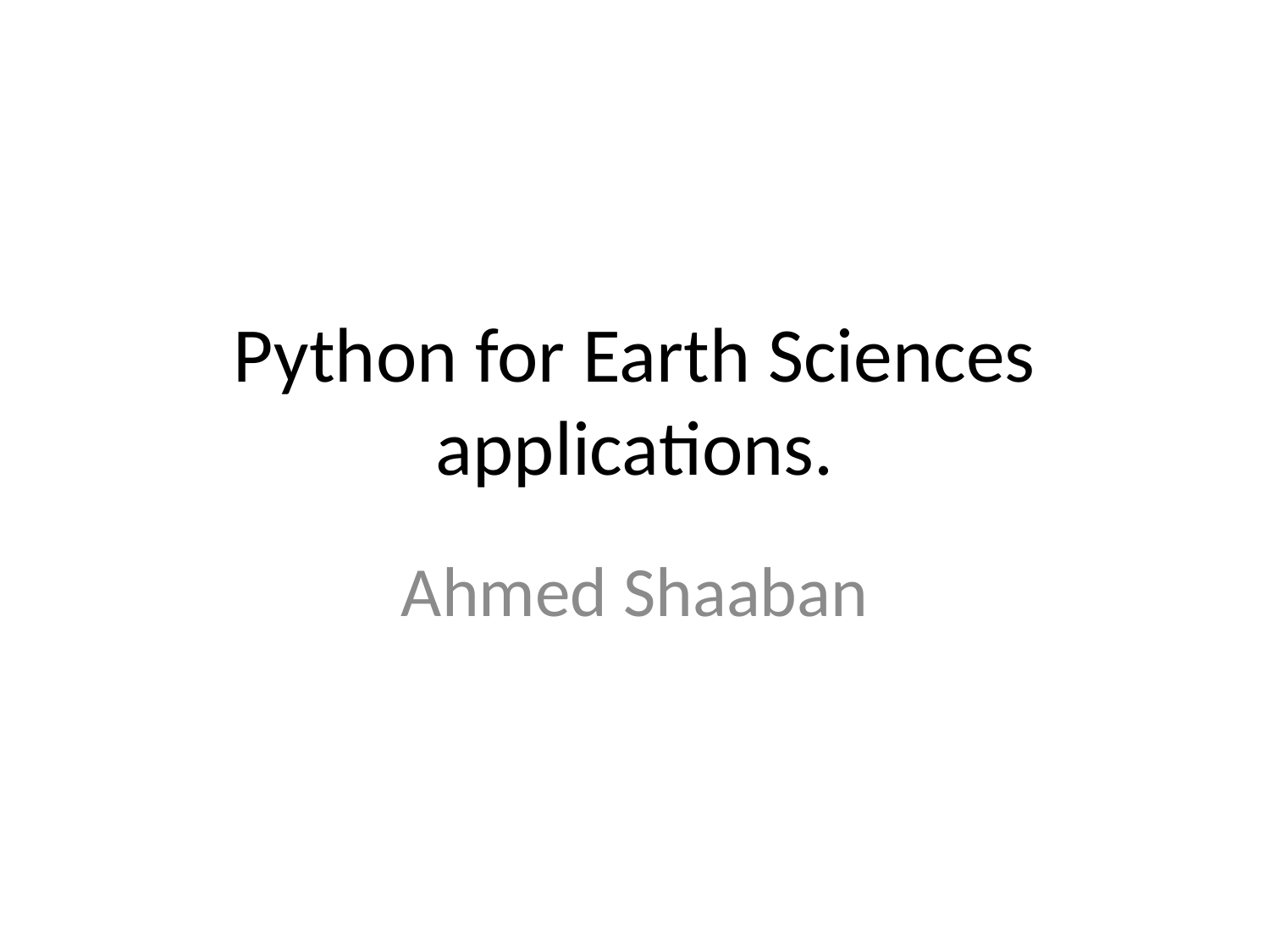

# Python for Earth Sciences applications.
Ahmed Shaaban